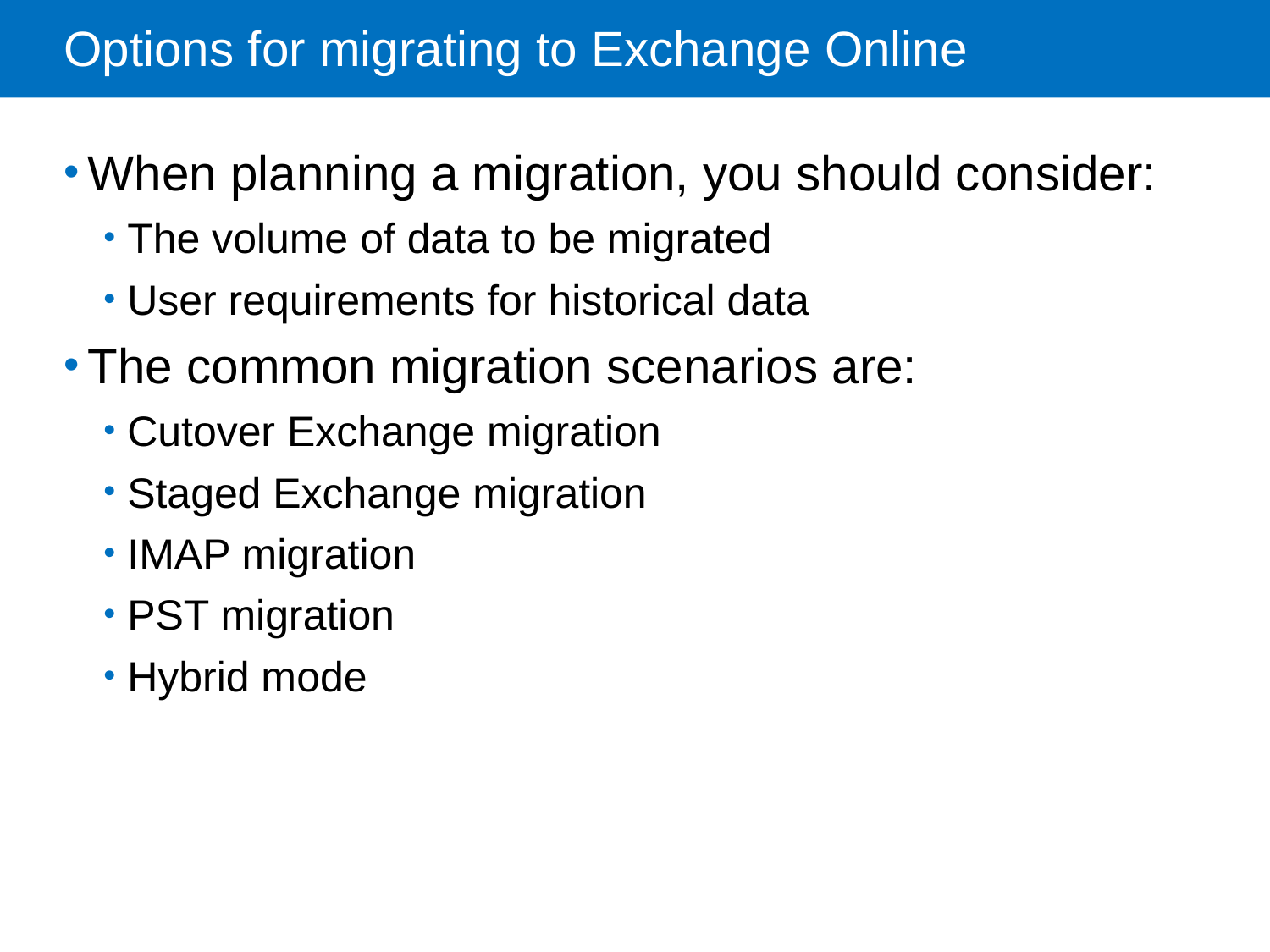

# Options for migrating to Exchange Online
When planning a migration, you should consider:
The volume of data to be migrated
User requirements for historical data
The common migration scenarios are:
Cutover Exchange migration
Staged Exchange migration
IMAP migration
PST migration
Hybrid mode